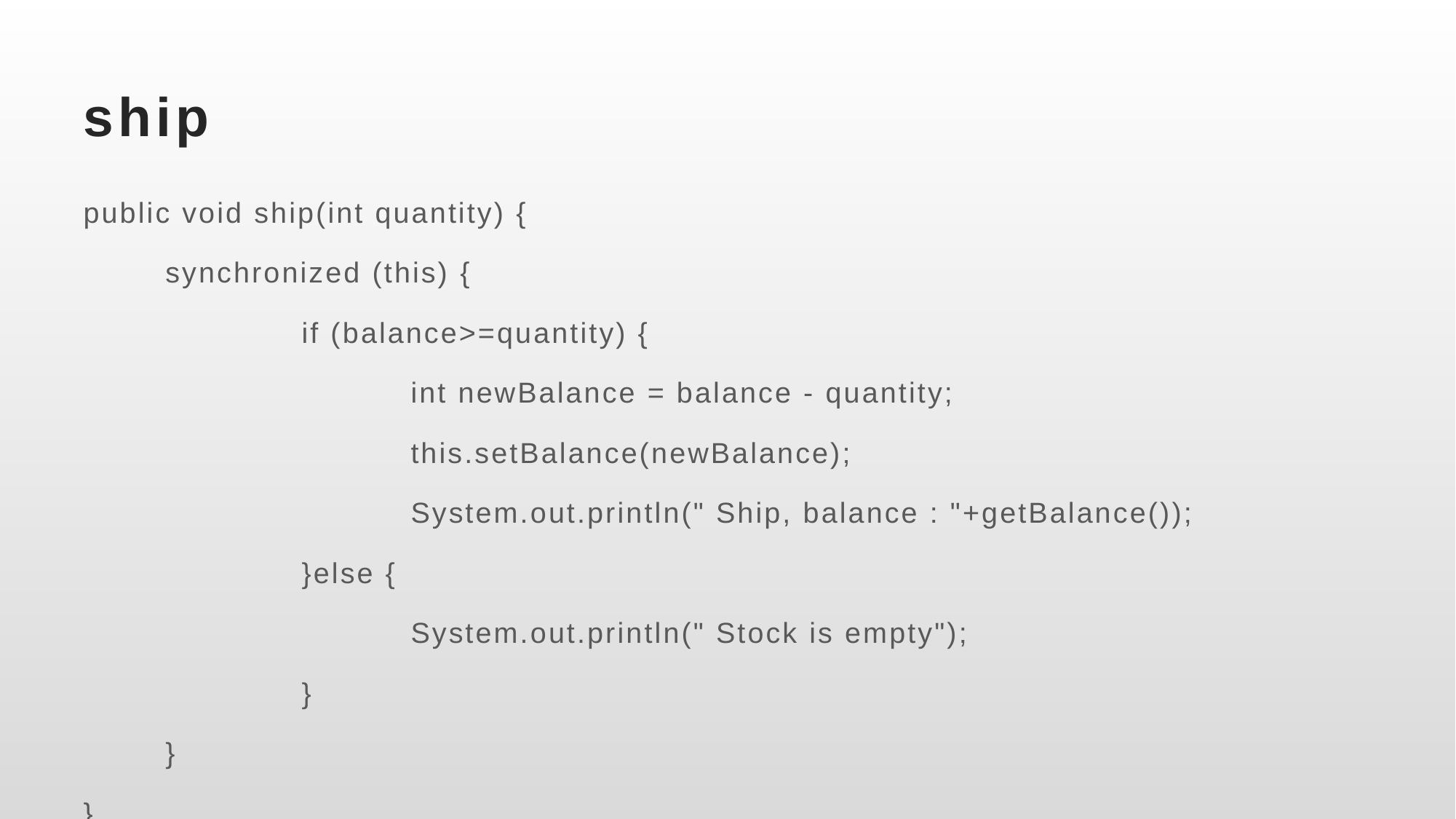

# ship
public void ship(int quantity) {
        synchronized (this) {
        		if (balance>=quantity) {
	        		int newBalance = balance - quantity;
	        		this.setBalance(newBalance);
	        		System.out.println(" Ship, balance : "+getBalance());
        		}else {
        			System.out.println(" Stock is empty");
        		}
        }
}